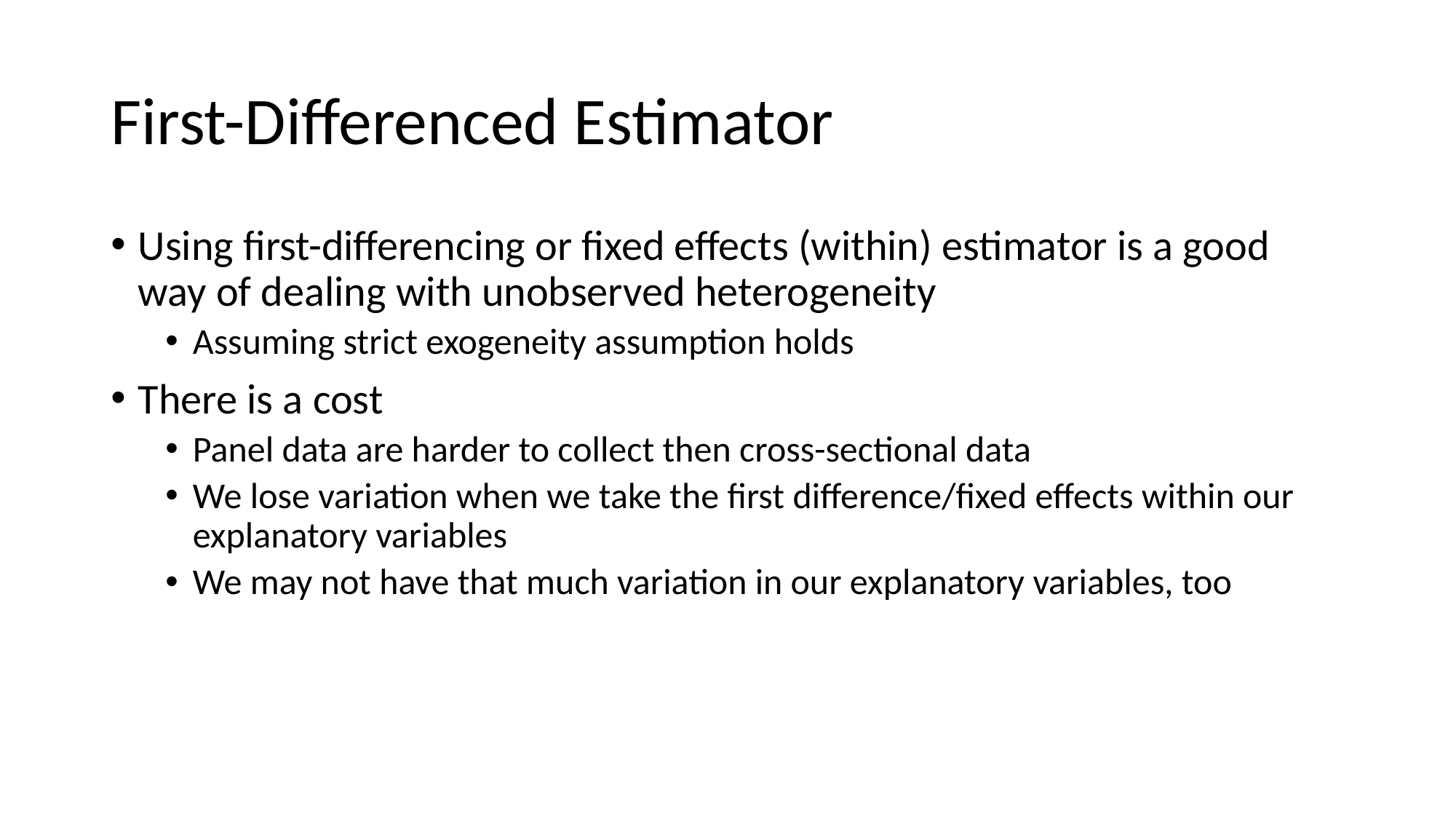

# First-Differenced Estimator
Using first-differencing or fixed effects (within) estimator is a good way of dealing with unobserved heterogeneity
Assuming strict exogeneity assumption holds
There is a cost
Panel data are harder to collect then cross-sectional data
We lose variation when we take the first difference/fixed effects within our explanatory variables
We may not have that much variation in our explanatory variables, too